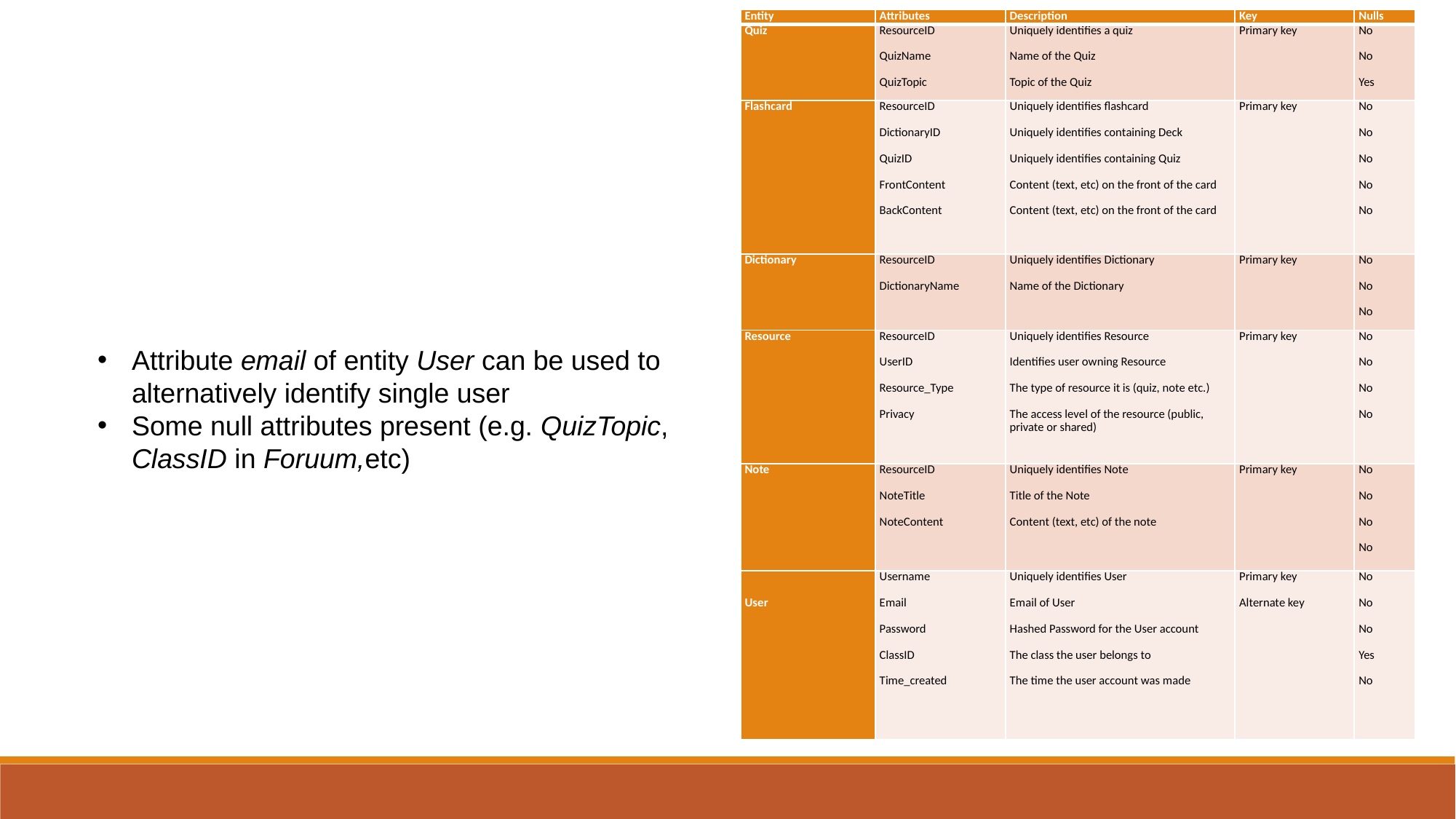

| Entity | Attributes | Description | Key | Nulls |
| --- | --- | --- | --- | --- |
| Quiz | ResourceID   QuizName   QuizTopic | Uniquely identifies a quiz   Name of the Quiz   Topic of the Quiz | Primary key | No   No   Yes |
| Flashcard | ResourceID   DictionaryID   QuizID   FrontContent   BackContent | Uniquely identifies flashcard   Uniquely identifies containing Deck Uniquely identifies containing Quiz Content (text, etc) on the front of the card Content (text, etc) on the front of the card | Primary key | No   No   No   No   No |
| Dictionary | ResourceID   DictionaryName | Uniquely identifies Dictionary   Name of the Dictionary | Primary key | No   No   No |
| Resource | ResourceID   UserID   Resource\_Type   Privacy | Uniquely identifies Resource   Identifies user owning Resource The type of resource it is (quiz, note etc.) The access level of the resource (public, private or shared) | Primary key | No   No   No   No |
| Note | ResourceID   NoteTitle   NoteContent | Uniquely identifies Note   Title of the Note   Content (text, etc) of the note | Primary key | No   No   No   No |
| User | Username   Email   Password ClassID   Time\_created | Uniquely identifies User   Email of User   Hashed Password for the User account   The class the user belongs to   The time the user account was made | Primary key   Alternate key | No   No   No   Yes   No |
Attribute email of entity User can be used to alternatively identify single user
Some null attributes present (e.g. QuizTopic, ClassID in Foruum,etc)